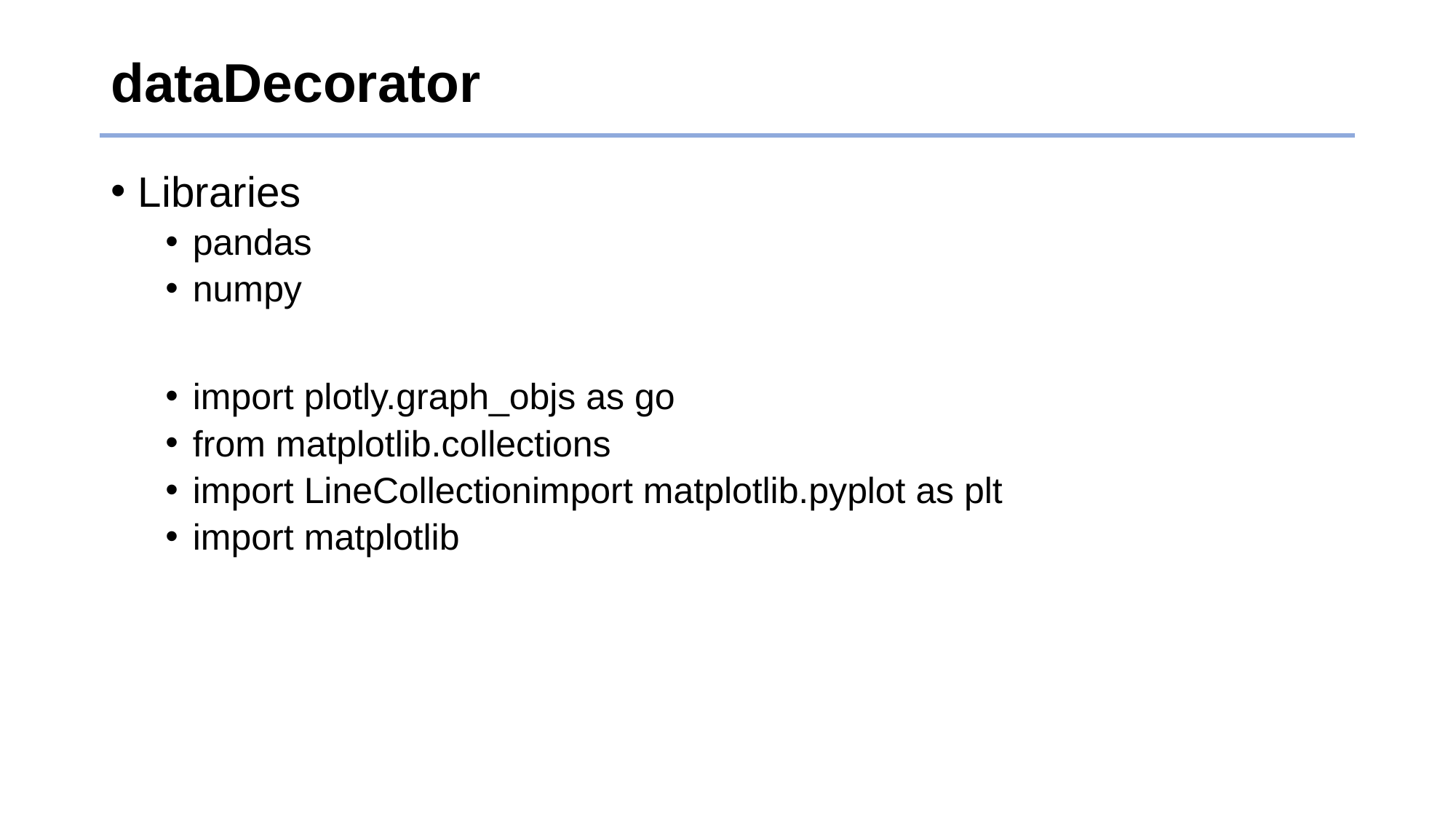

# dataDecorator
Libraries
pandas
numpy

import plotly.graph_objs as go
from matplotlib.collections
import LineCollectionimport matplotlib.pyplot as plt
import matplotlib